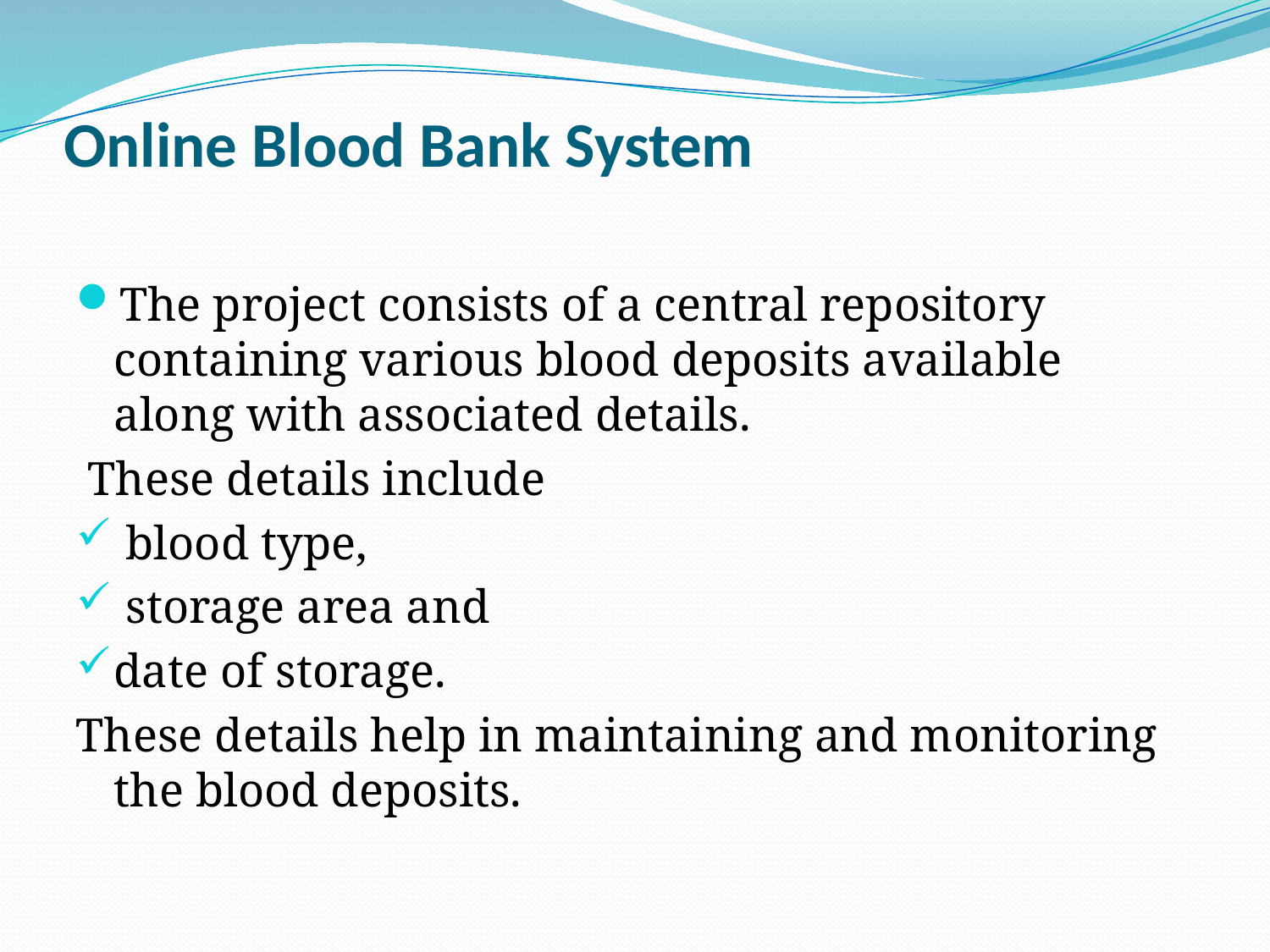

# Online Blood Bank System
The project consists of a central repository containing various blood deposits available along with associated details.
 These details include
 blood type,
 storage area and
date of storage.
These details help in maintaining and monitoring the blood deposits.